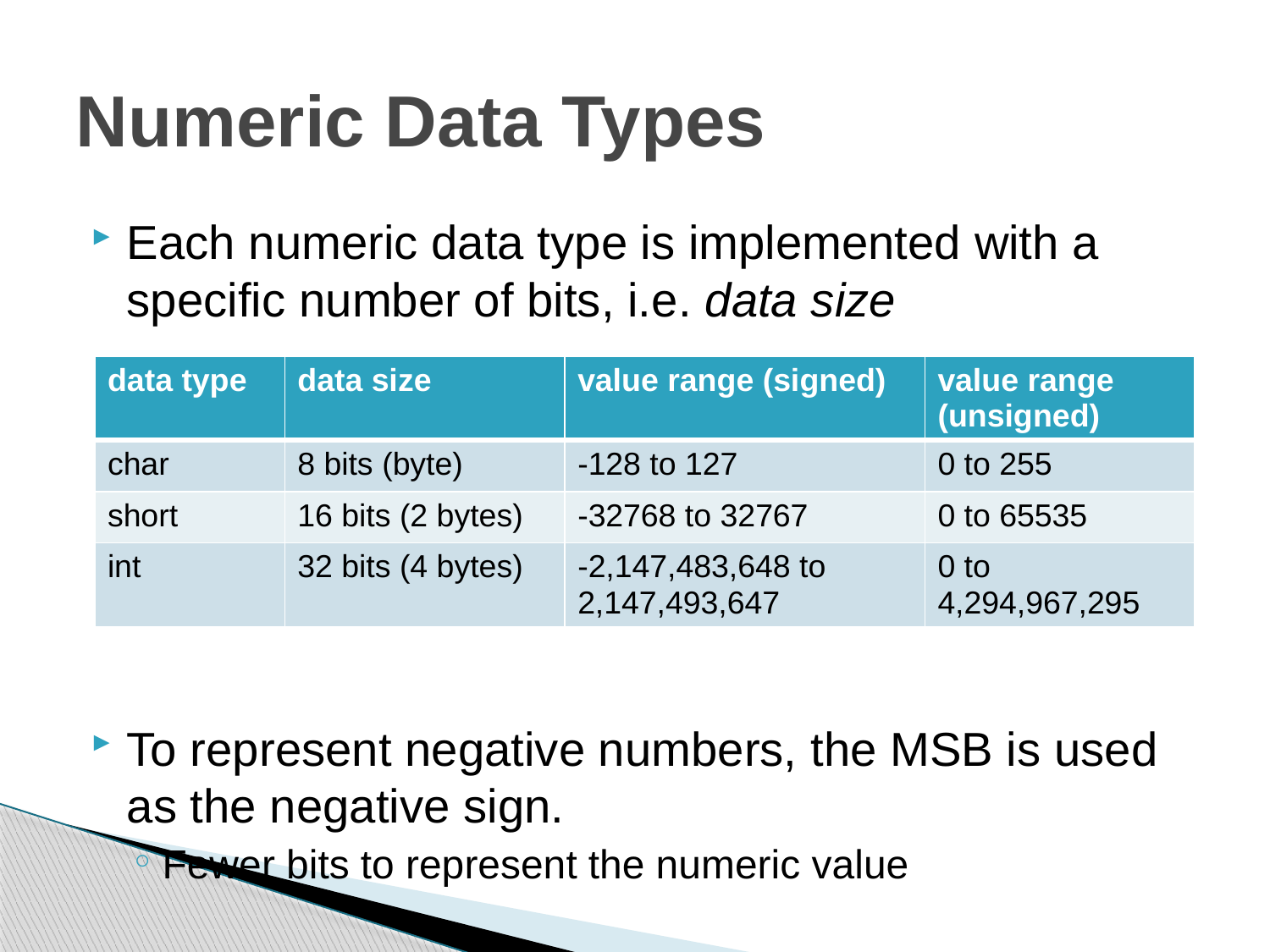

# Numeric Data Types
Each numeric data type is implemented with a specific number of bits, i.e. data size

To represent negative numbers, the MSB is used as the negative sign.
Fewer bits to represent the numeric value
| data type | data size | value range (signed) | value range (unsigned) |
| --- | --- | --- | --- |
| char | 8 bits (byte) | -128 to 127 | 0 to 255 |
| short | 16 bits (2 bytes) | -32768 to 32767 | 0 to 65535 |
| int | 32 bits (4 bytes) | -2,147,483,648 to 2,147,493,647 | 0 to 4,294,967,295 |